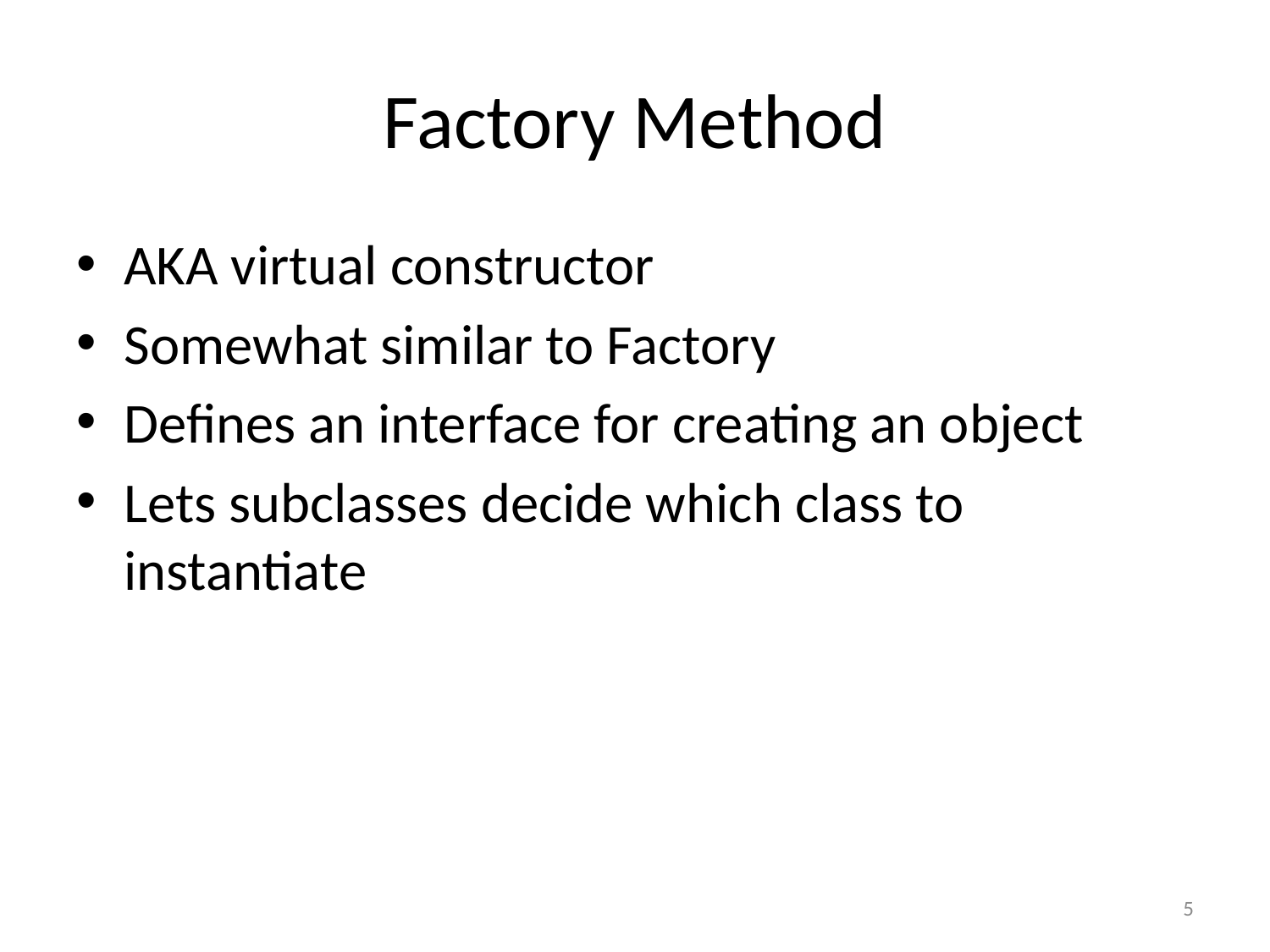

# Factory Method
AKA virtual constructor
Somewhat similar to Factory
Defines an interface for creating an object
Lets subclasses decide which class to instantiate

5